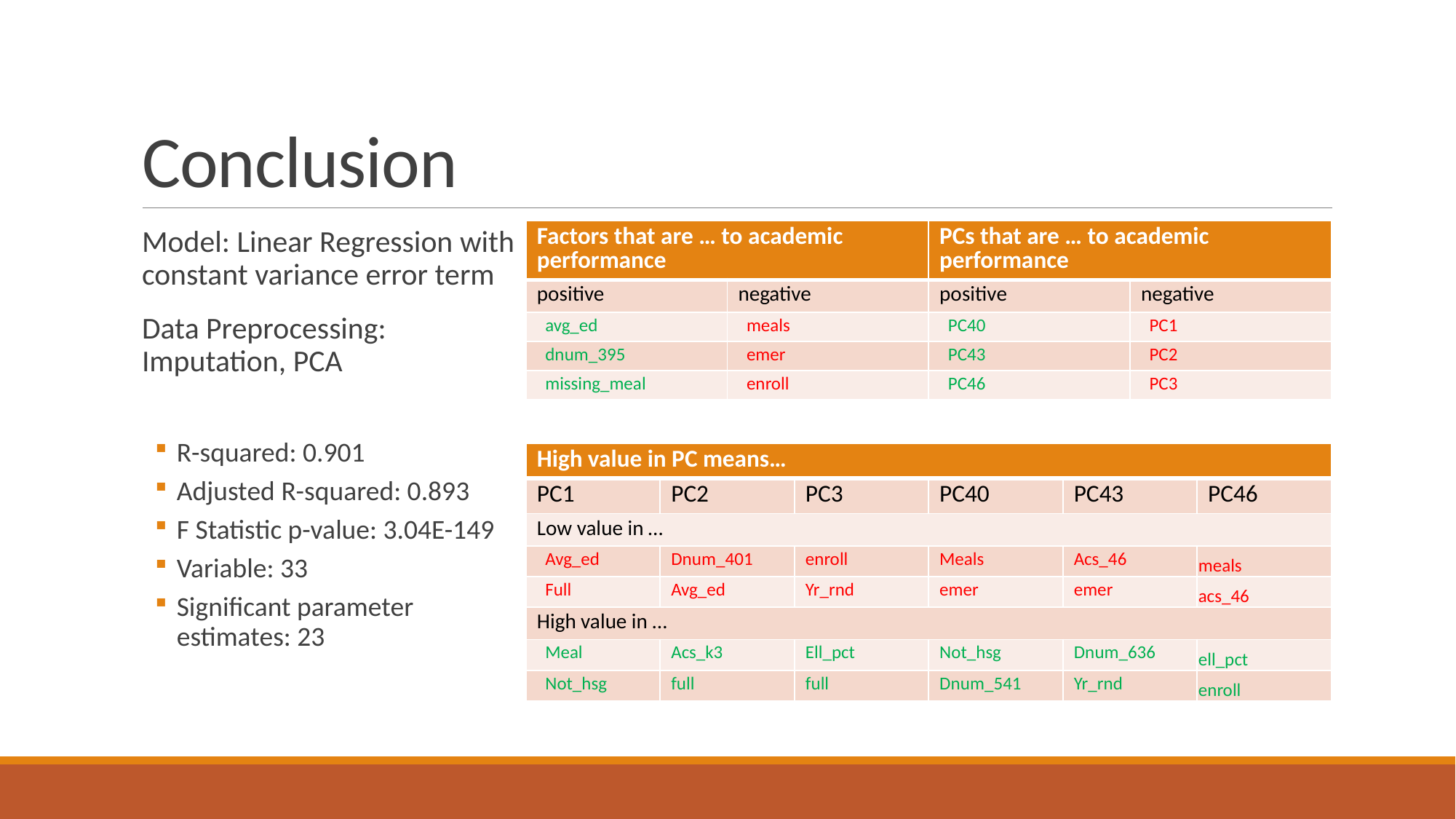

# Conclusion
Model: Linear Regression with constant variance error term
Data Preprocessing: Imputation, PCA

R-squared: 0.901
Adjusted R-squared: 0.893
F Statistic p-value: 3.04E-149
Variable: 33
Significant parameter estimates: 23
| Factors that are … to academic performance |  | PCs that are … to academic performance |  |
| --- | --- | --- | --- |
| positive | negative | positive | negative |
| avg\_ed | meals | PC40 | PC1 |
| dnum\_395 | emer | PC43 | PC2 |
| missing\_meal | enroll | PC46 | PC3 |
| High value in PC means… |  |  |  |  |  |
| --- | --- | --- | --- | --- | --- |
| PC1 | PC2 | PC3 | PC40 | PC43 | PC46 |
| Low value in … |  |  |  |  |  |
| Avg\_ed | Dnum\_401 | enroll | Meals | Acs\_46 | meals |
| Full | Avg\_ed | Yr\_rnd | emer | emer | acs\_46 |
| High value in … |  |  |  |  |  |
| Meal | Acs\_k3 | Ell\_pct | Not\_hsg | Dnum\_636 | ell\_pct |
| Not\_hsg | full | full | Dnum\_541 | Yr\_rnd | enroll |